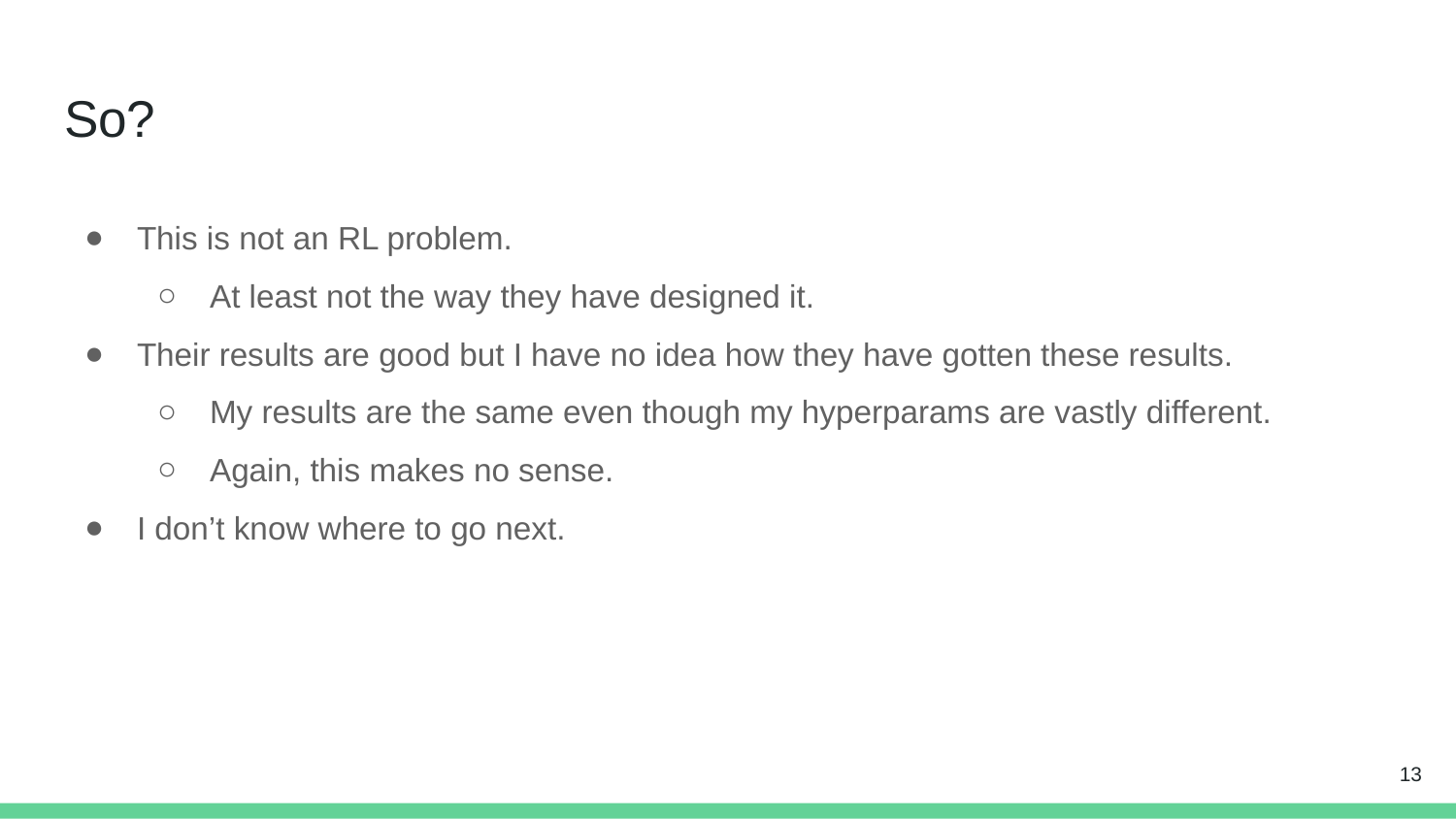

# So?

This is not an RL problem.
At least not the way they have designed it.
Their results are good but I have no idea how they have gotten these results.
My results are the same even though my hyperparams are vastly different.
Again, this makes no sense.
I don’t know where to go next.
13